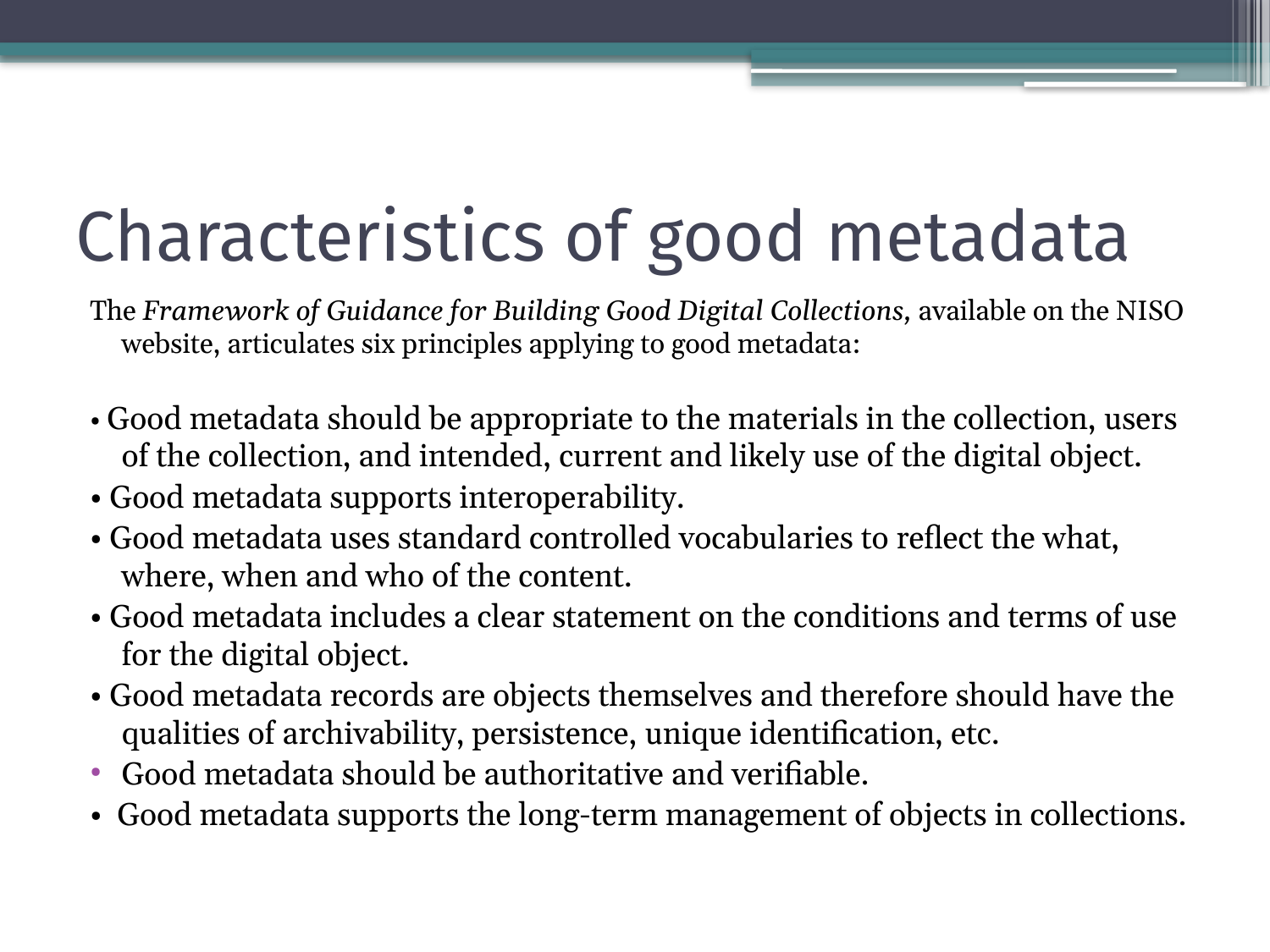

# Characteristics of good metadata
The Framework of Guidance for Building Good Digital Collections, available on the NISO website, articulates six principles applying to good metadata:

• Good metadata should be appropriate to the materials in the collection, users of the collection, and intended, current and likely use of the digital object.
• Good metadata supports interoperability.
• Good metadata uses standard controlled vocabularies to reflect the what, where, when and who of the content.
• Good metadata includes a clear statement on the conditions and terms of use for the digital object.
• Good metadata records are objects themselves and therefore should have the qualities of archivability, persistence, unique identification, etc.
Good metadata should be authoritative and verifiable.
•  Good metadata supports the long-term management of objects in collections.